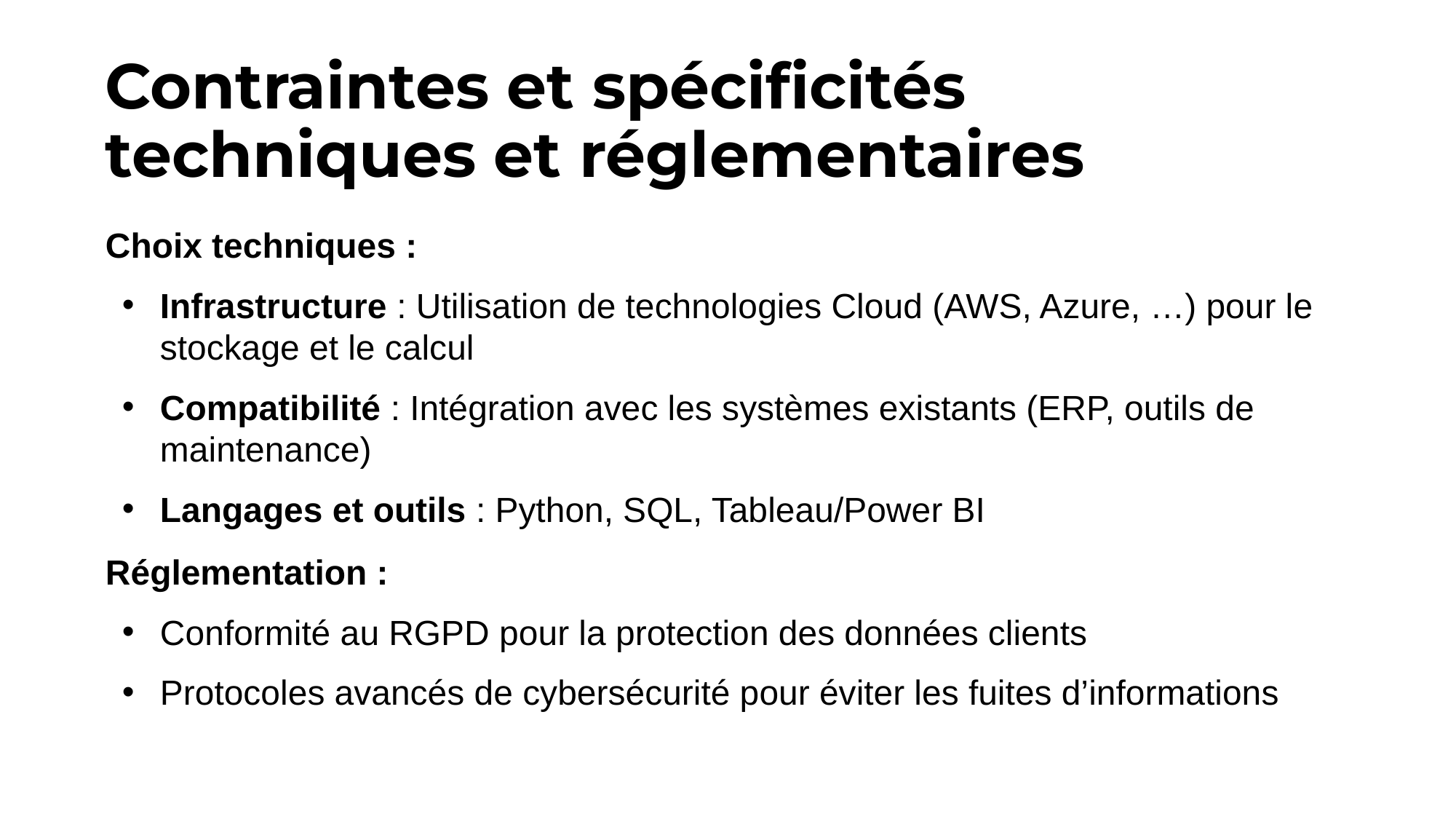

# Contraintes et spécificités techniques et réglementaires
Choix techniques :
Infrastructure : Utilisation de technologies Cloud (AWS, Azure, …) pour le stockage et le calcul
Compatibilité : Intégration avec les systèmes existants (ERP, outils de maintenance)
Langages et outils : Python, SQL, Tableau/Power BI
Réglementation :
Conformité au RGPD pour la protection des données clients
Protocoles avancés de cybersécurité pour éviter les fuites d’informations